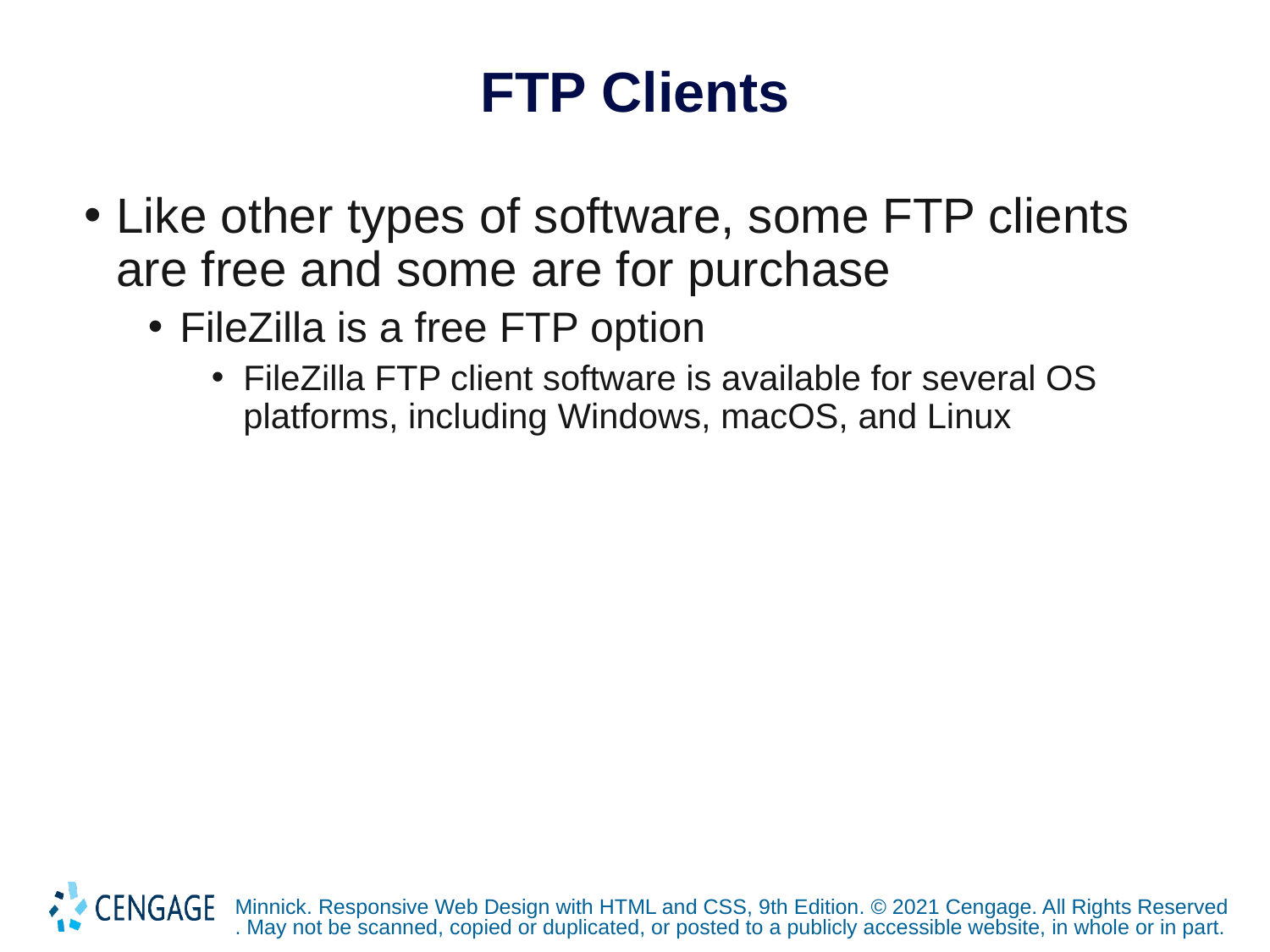

# FTP Clients
Like other types of software, some FTP clients are free and some are for purchase
FileZilla is a free FTP option
FileZilla FTP client software is available for several OS platforms, including Windows, macOS, and Linux
Minnick. Responsive Web Design with HTML and CSS, 9th Edition. © 2021 Cengage. All Rights Reserved. May not be scanned, copied or duplicated, or posted to a publicly accessible website, in whole or in part.